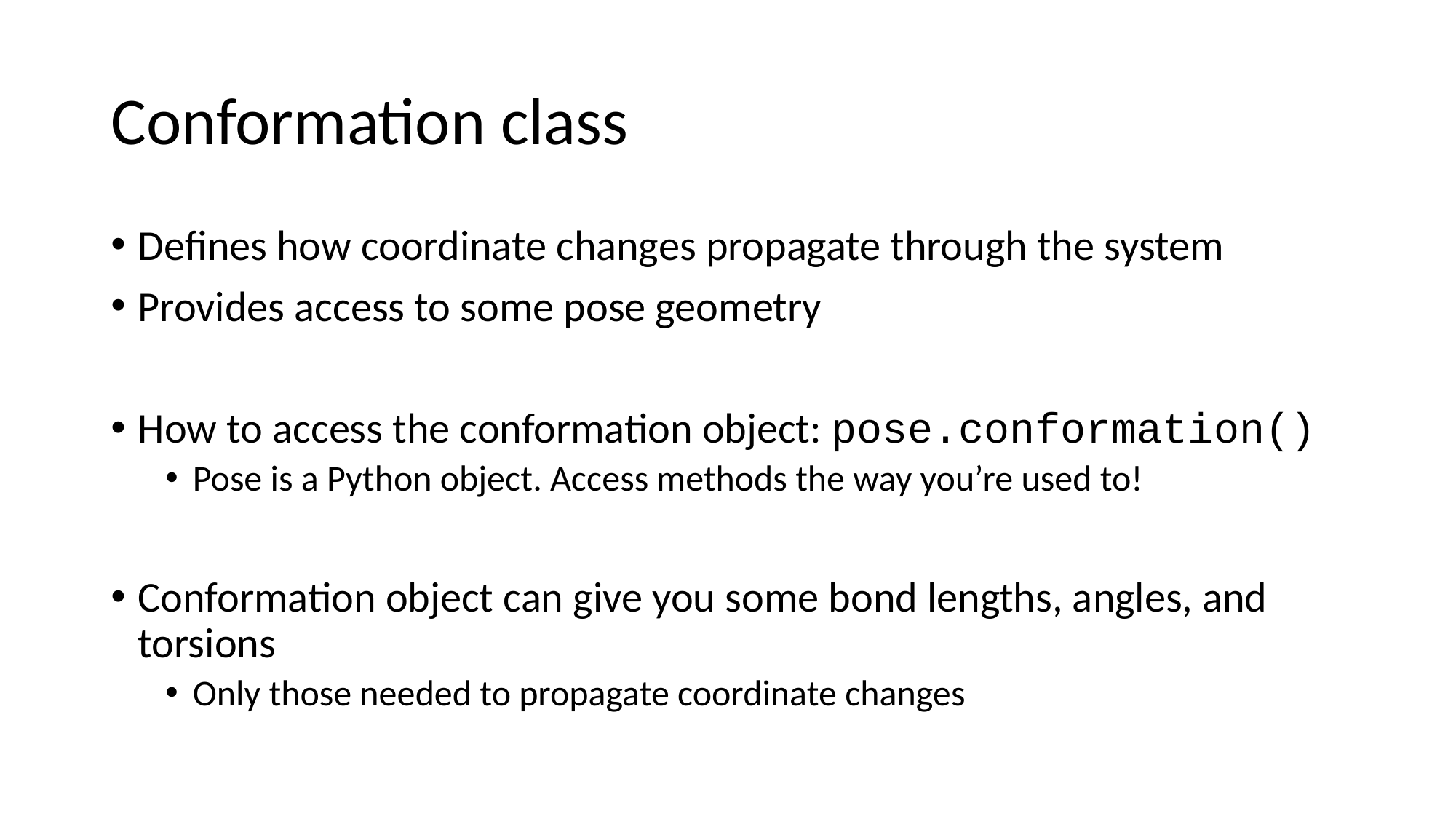

# Conformation class
Defines how coordinate changes propagate through the system
Provides access to some pose geometry

How to access the conformation object: pose.conformation()
Pose is a Python object. Access methods the way you’re used to!

Conformation object can give you some bond lengths, angles, and torsions
Only those needed to propagate coordinate changes